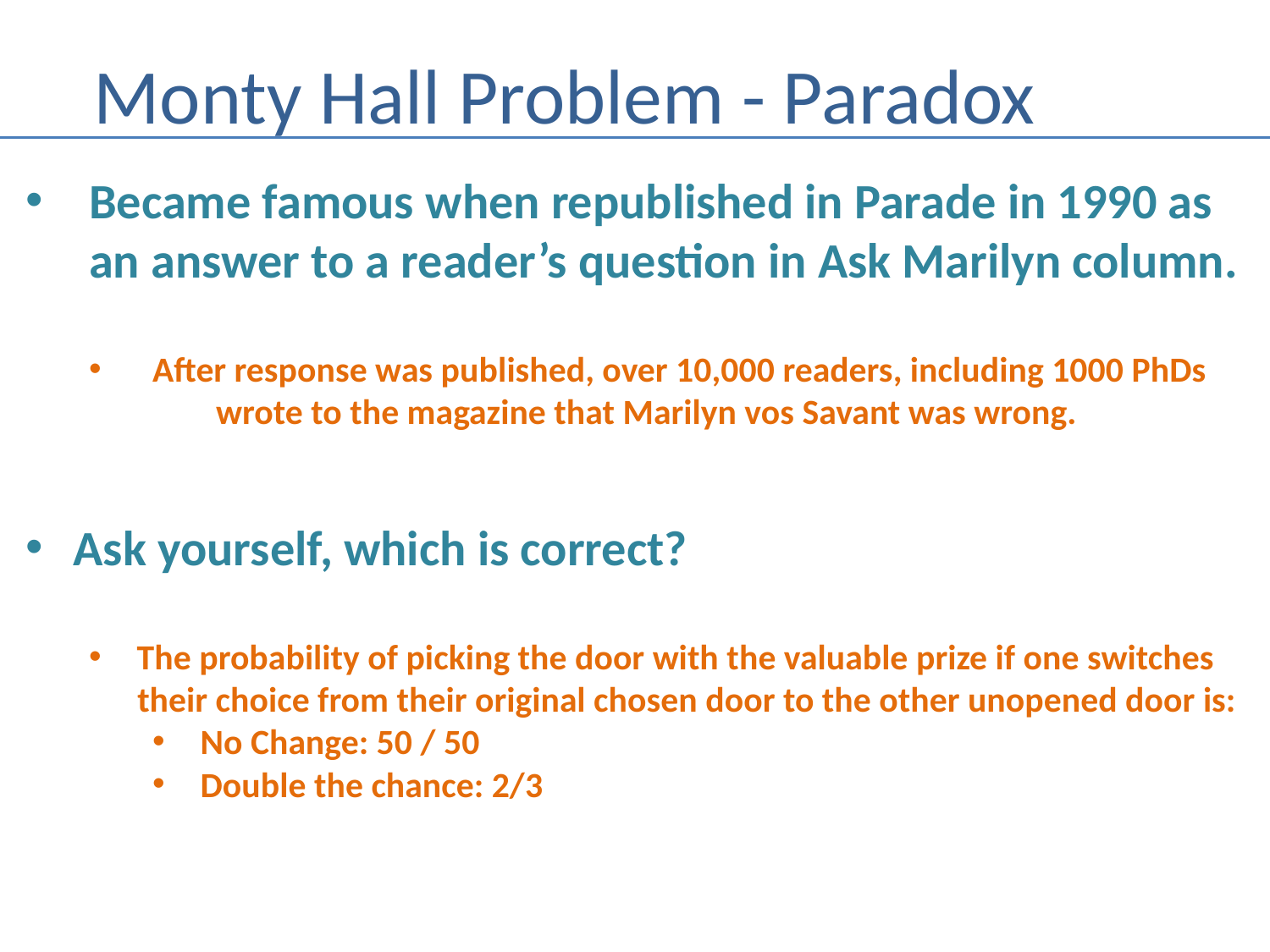

# Monty Hall Problem - Paradox
Became famous when republished in Parade in 1990 as
an answer to a reader’s question in Ask Marilyn column.

After response was published, over 10,000 readers, including 1000 PhDs
	wrote to the magazine that Marilyn vos Savant was wrong.

Ask yourself, which is correct?

The probability of picking the door with the valuable prize if one switches
      their choice from their original chosen door to the other unopened door is:
No Change: 50 / 50
Double the chance: 2/3